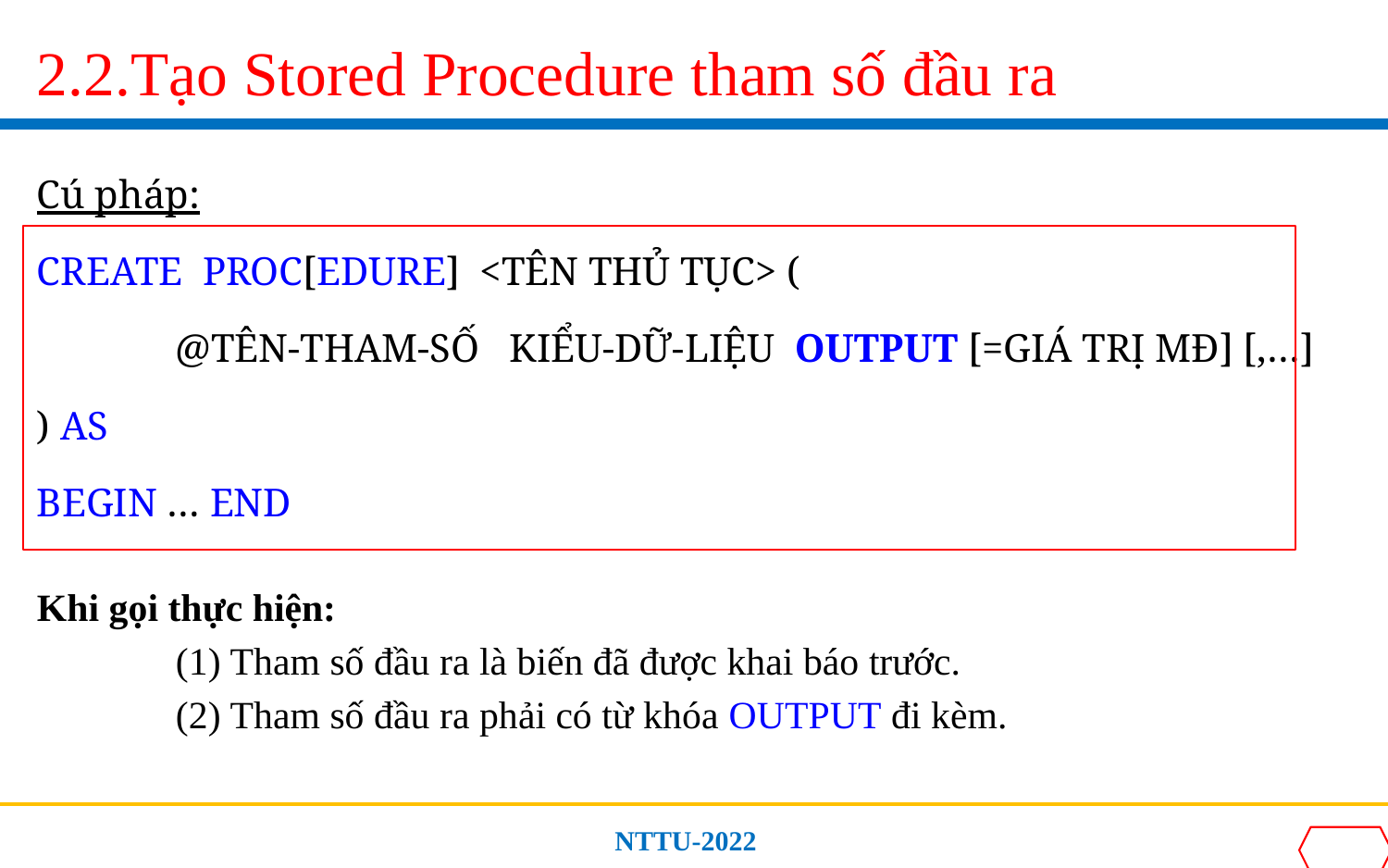

# 2.2.Tạo Stored Procedure tham số đầu ra
Cú pháp:
CREATE  PROC[EDURE]  <TÊN THỦ TỤC> (
	@TÊN-THAM-SỐ   KIỂU-DỮ-LIỆU  OUTPUT [=GIÁ TRỊ MĐ] [,…]
) AS
BEGIN … END
Khi gọi thực hiện:
	(1) Tham số đầu ra là biến đã được khai báo trước.
	(2) Tham số đầu ra phải có từ khóa OUTPUT đi kèm.

21